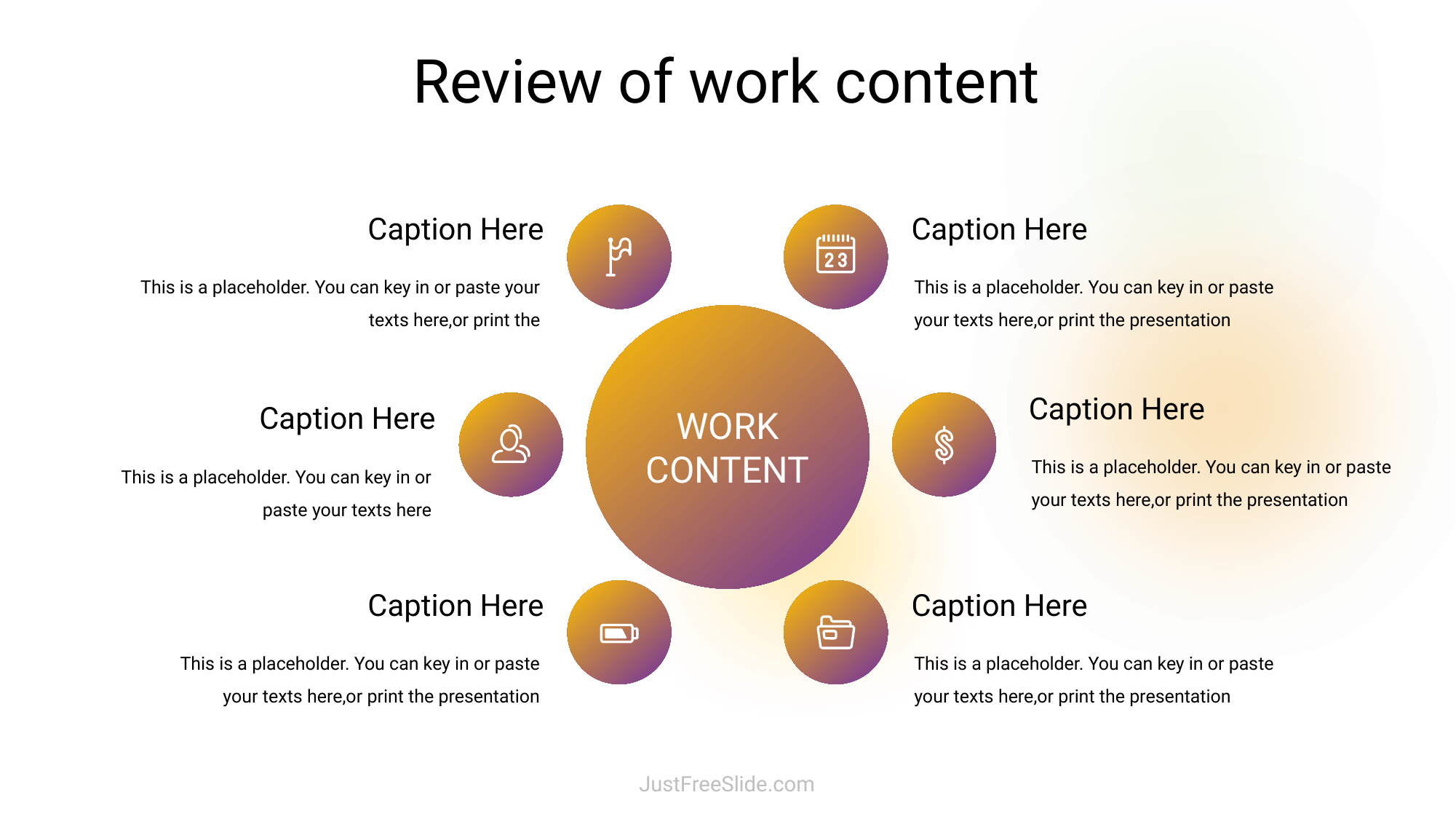

Review of work content
Caption Here
Caption Here

This is a placeholder. You can key in or paste your texts here,or print the
This is a placeholder. You can key in or paste your texts here,or print the presentation
WORK CONTENT
Caption Here

Caption Here

This is a placeholder. You can key in or paste your texts here,or print the presentation
This is a placeholder. You can key in or paste your texts here
Caption Here

Caption Here

This is a placeholder. You can key in or paste your texts here,or print the presentation
This is a placeholder. You can key in or paste your texts here,or print the presentation
JustFreeSlide.com